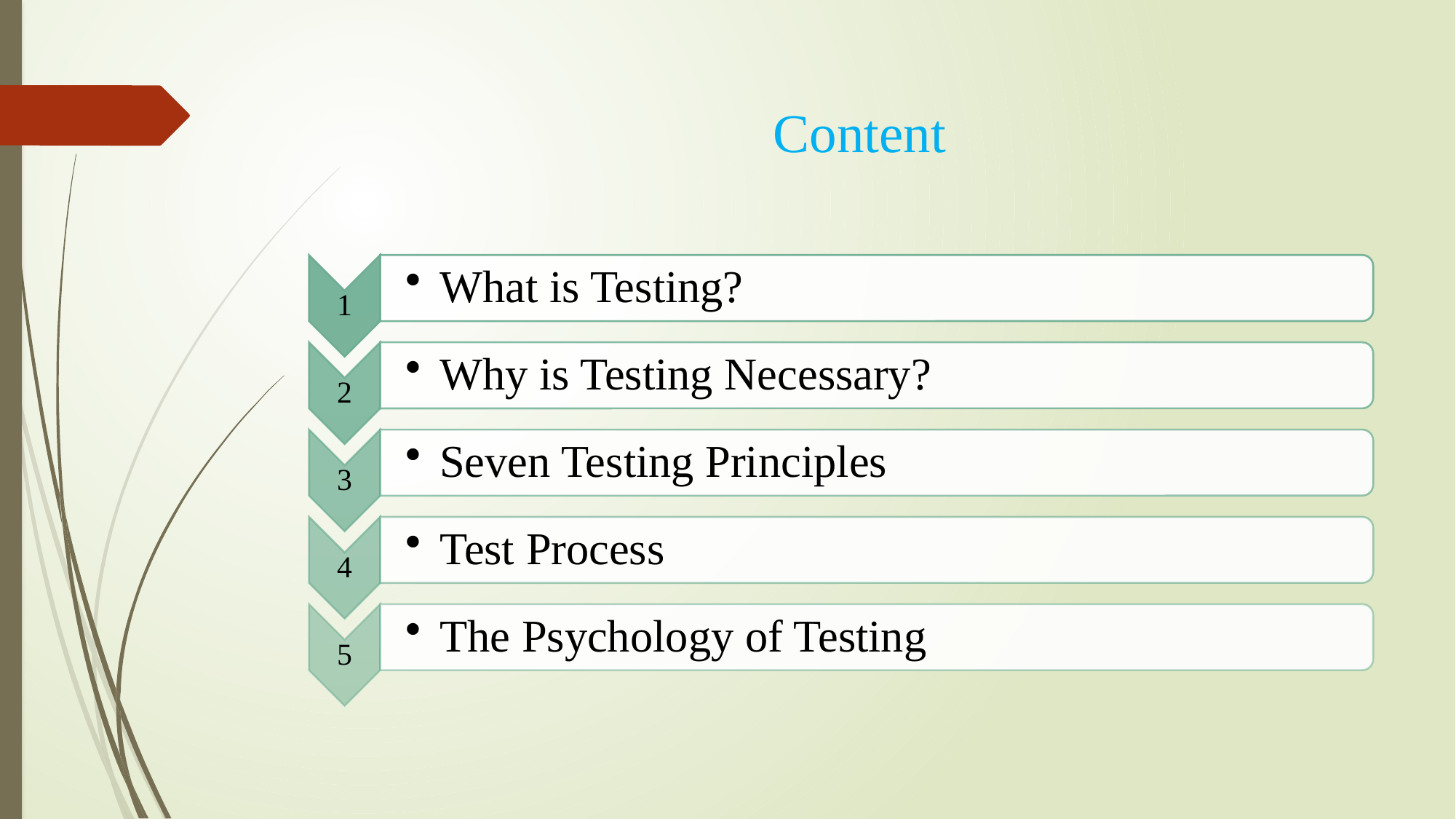

Content
1
What is Testing?
2
Why is Testing Necessary?
3
Seven Testing Principles
4
Test Process
5
The Psychology of Testing